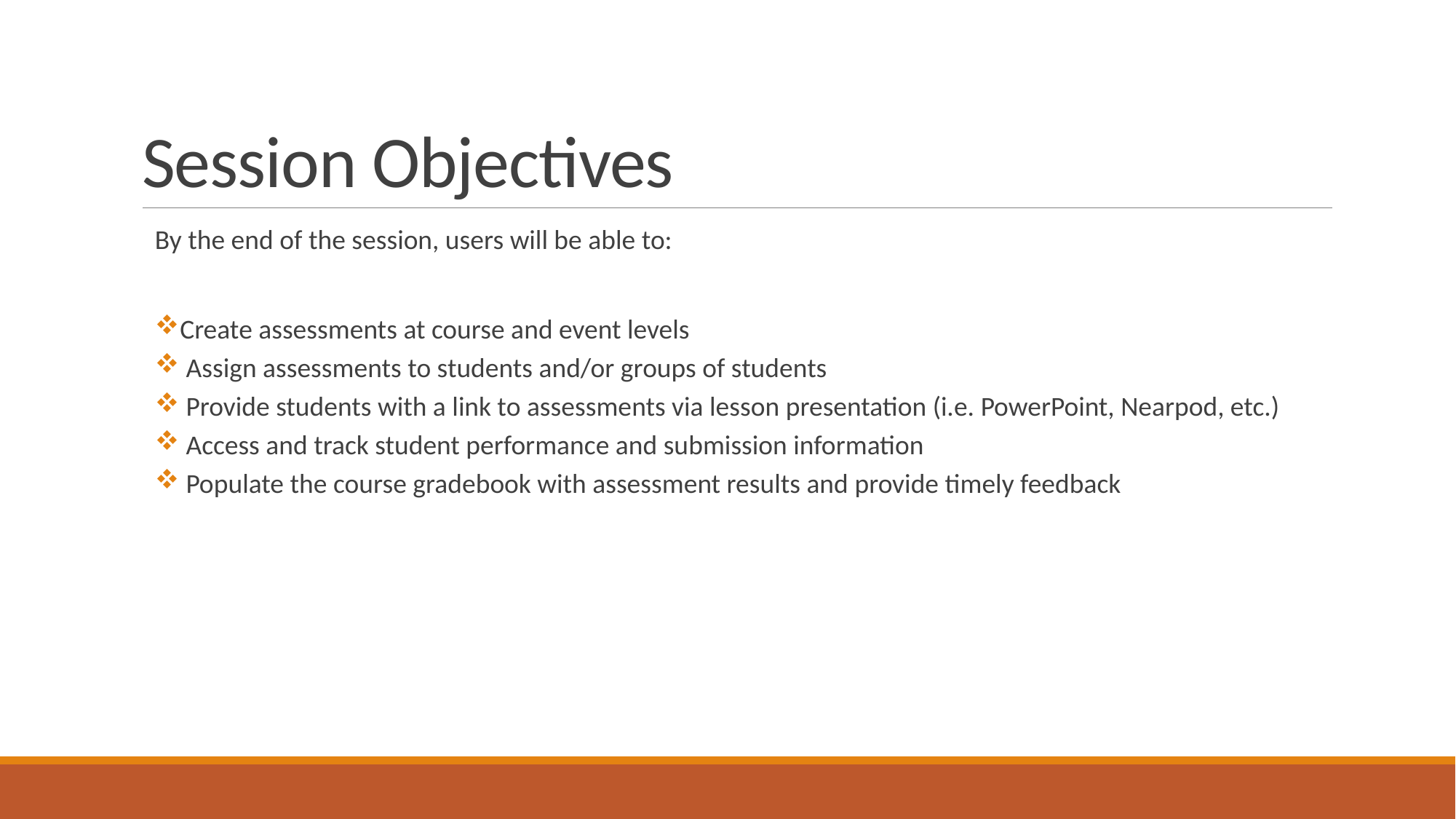

# Session Objectives
By the end of the session, users will be able to:

Create assessments at course and event levels
 Assign assessments to students and/or groups of students
 Provide students with a link to assessments via lesson presentation (i.e. PowerPoint, Nearpod, etc.)
 Access and track student performance and submission information
 Populate the course gradebook with assessment results and provide timely feedback